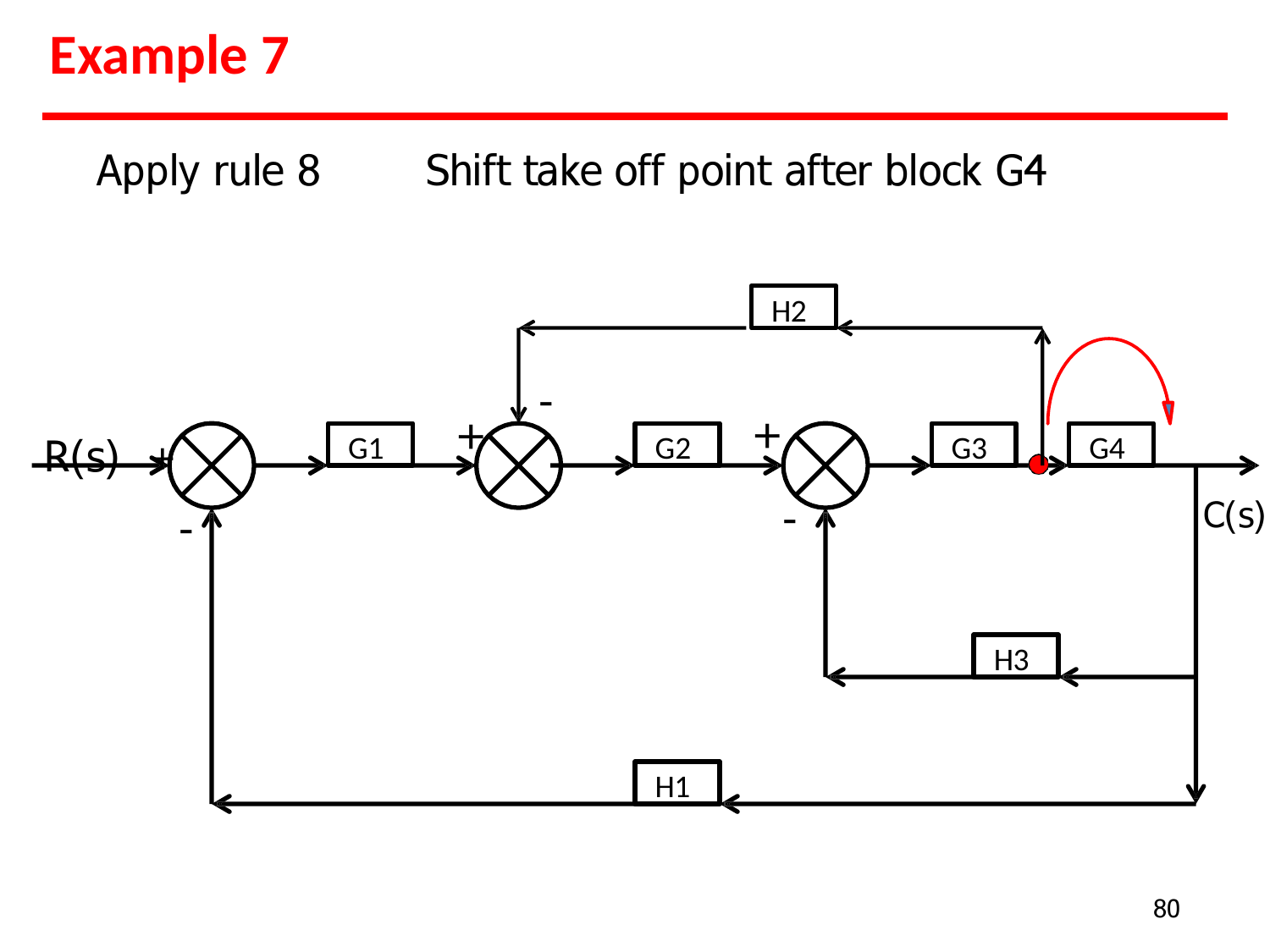

# Example 7

Apply rule 8
Shift take off point after block G4
H2

-
+
R(s)	+
+

G1

G2

G3
G4

C(s)
-
-

H3

H1

80